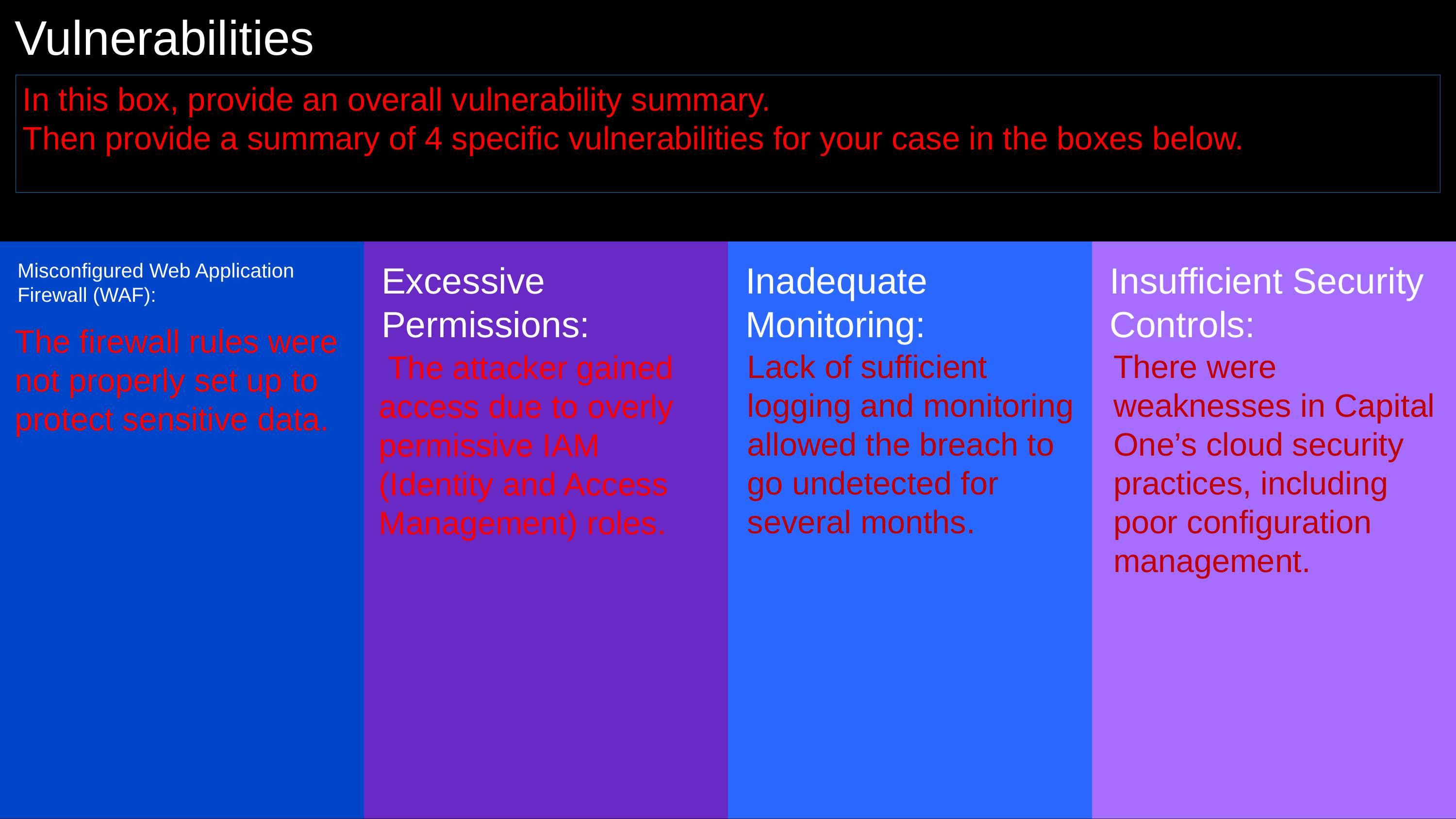

# Vulnerabilities
In this box, provide an overall vulnerability summary.
Then provide a summary of 4 specific vulnerabilities for your case in the boxes below.

Inadequate Monitoring:
Insufficient Security Controls:
Misconfigured Web Application Firewall (WAF):
Excessive Permissions:
The firewall rules were not properly set up to protect sensitive data.
Lack of sufficient logging and monitoring allowed the breach to go undetected for several months.
There were weaknesses in Capital One’s cloud security practices, including poor configuration management.
 The attacker gained access due to overly permissive IAM (Identity and Access Management) roles.